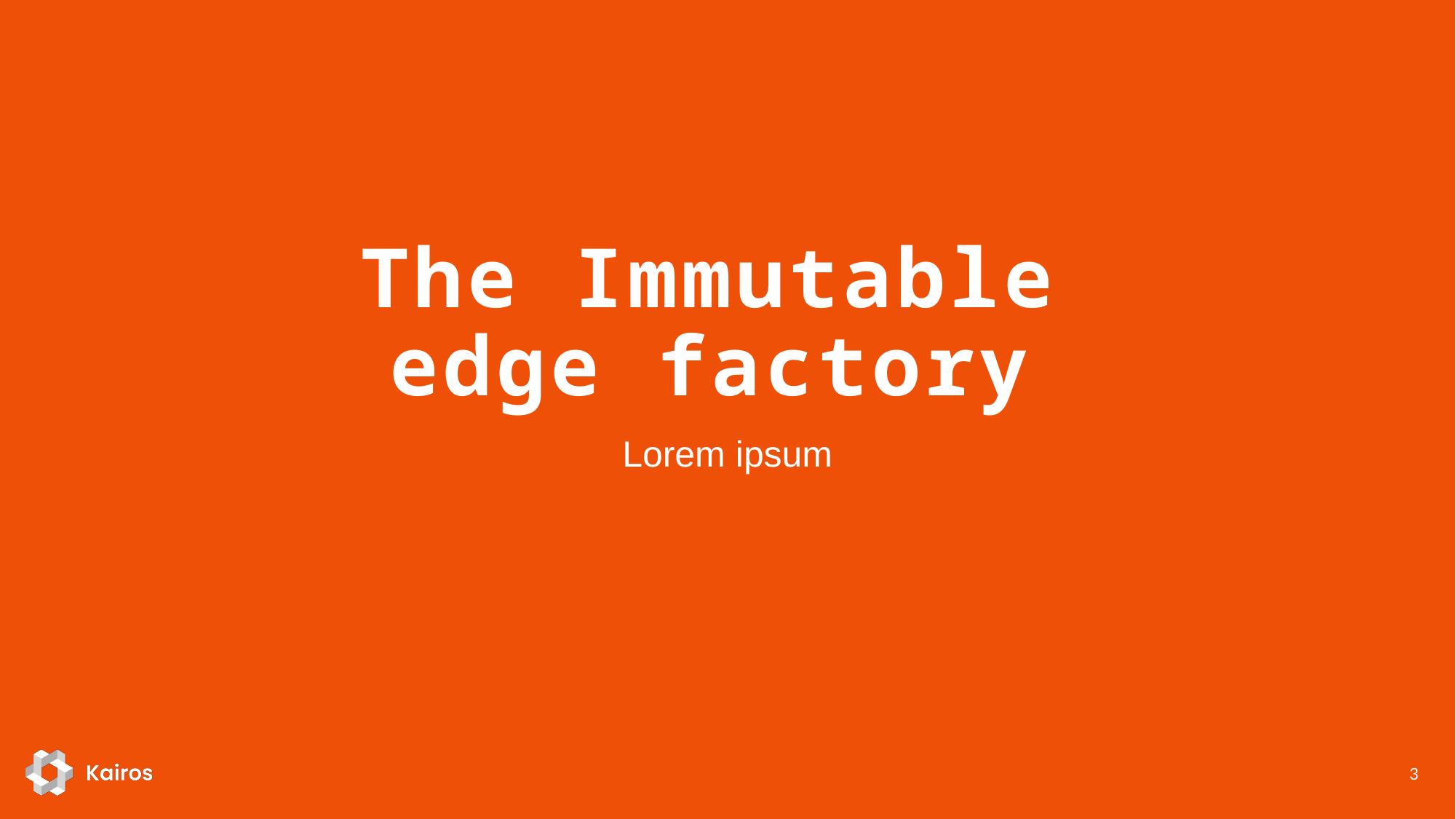

# The Immutable edge factory
Lorem ipsum
3